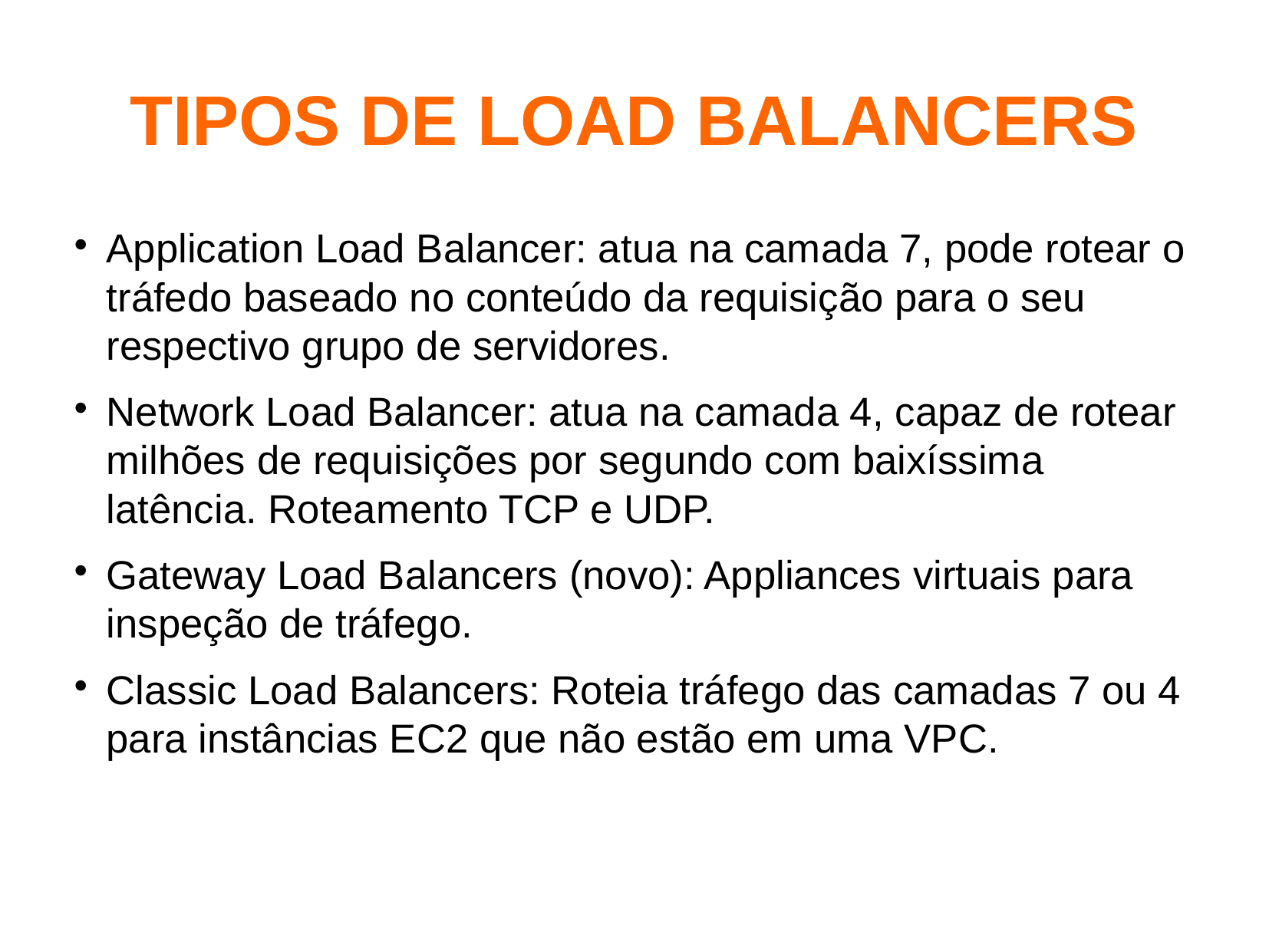

TIPOS DE LOAD BALANCERS
Application Load Balancer: atua na camada 7, pode rotear o tráfedo baseado no conteúdo da requisição para o seu respectivo grupo de servidores.
Network Load Balancer: atua na camada 4, capaz de rotear milhões de requisições por segundo com baixíssima latência. Roteamento TCP e UDP.
Gateway Load Balancers (novo): Appliances virtuais para inspeção de tráfego.
Classic Load Balancers: Roteia tráfego das camadas 7 ou 4 para instâncias EC2 que não estão em uma VPC.